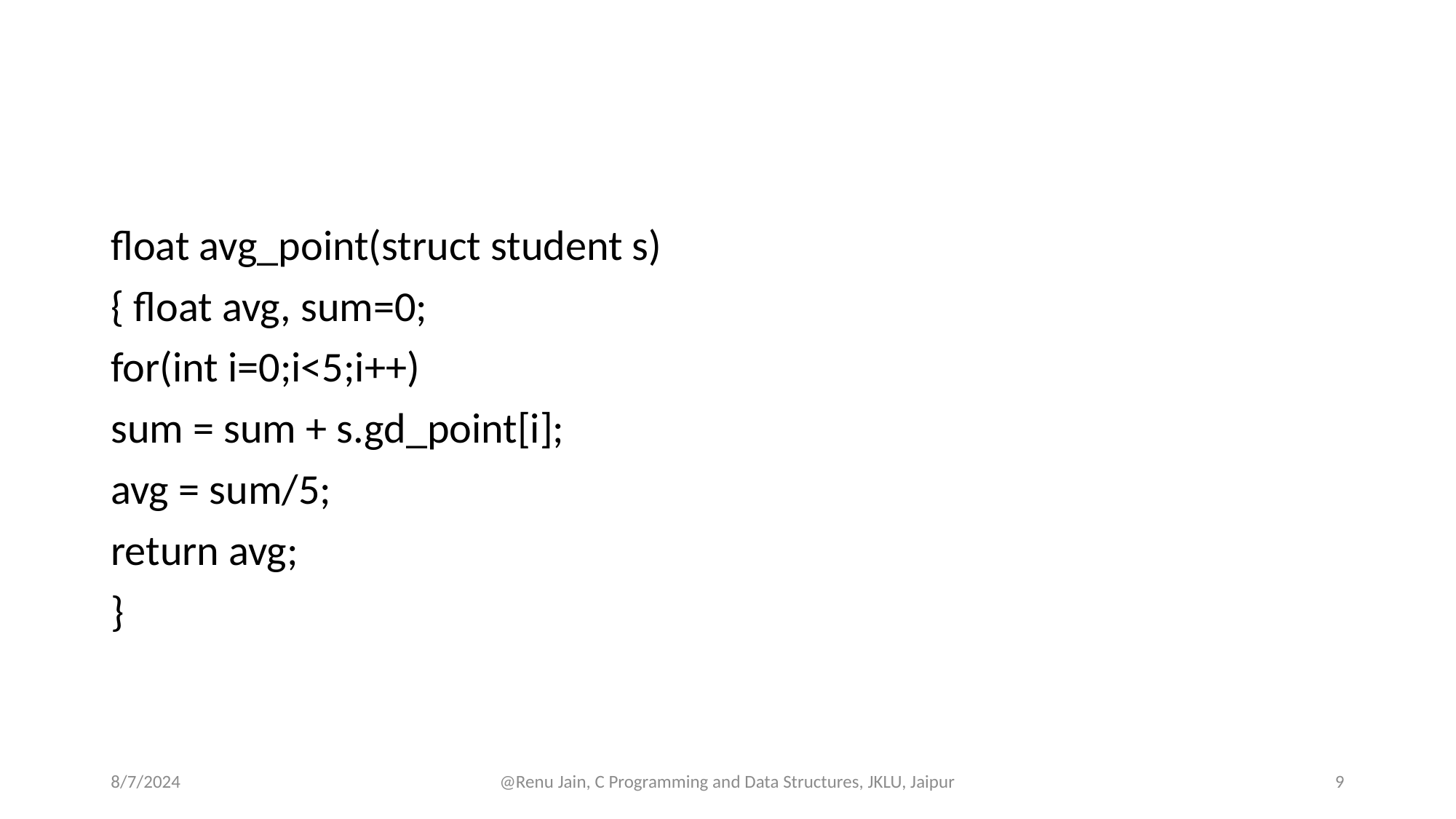

#
float avg_point(struct student s)
{ float avg, sum=0;
for(int i=0;i<5;i++)
sum = sum + s.gd_point[i];
avg = sum/5;
return avg;
}

8/7/2024
@Renu Jain, C Programming and Data Structures, JKLU, Jaipur
9